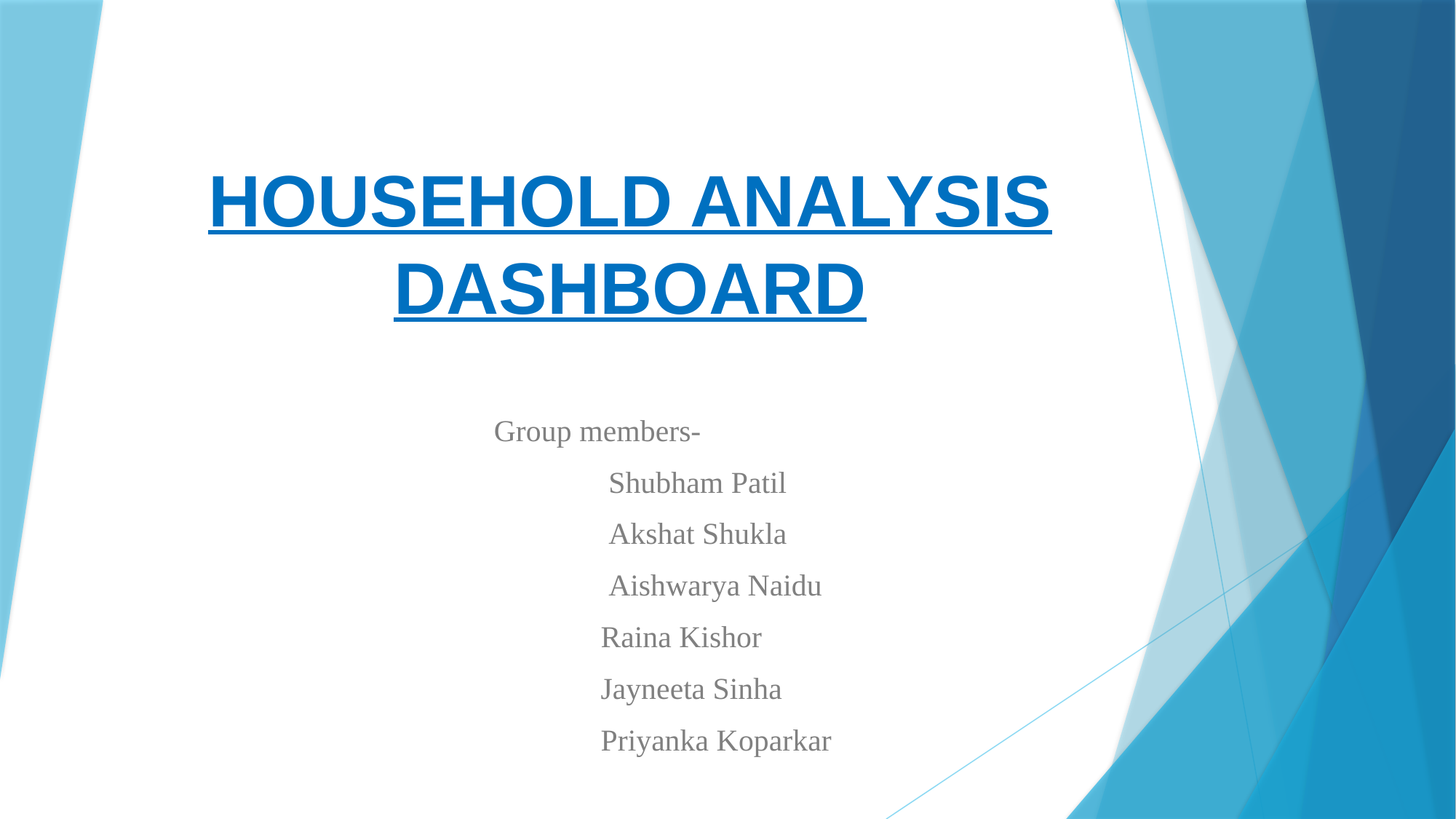

# HOUSEHOLD ANALYSIS DASHBOARD
Group members-
               Shubham Patil
               Akshat Shukla
               Aishwarya Naidu
              Raina Kishor
              Jayneeta Sinha
              Priyanka Koparkar